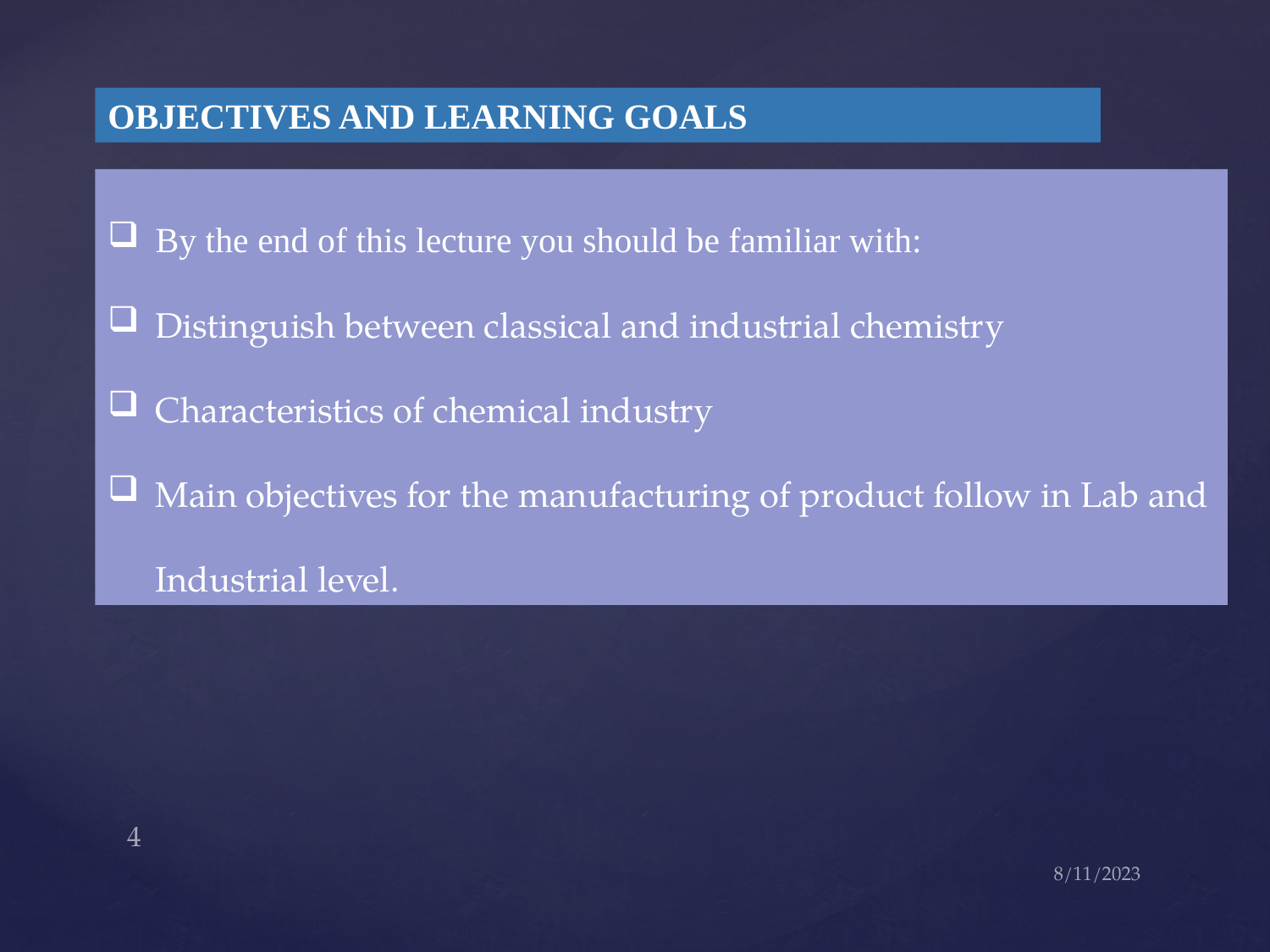

OBJECTIVES AND LEARNING GOALS
By the end of this lecture you should be familiar with:
Distinguish between classical and industrial chemistry
Characteristics of chemical industry
Main objectives for the manufacturing of product follow in Lab and Industrial level.
4
8/11/2023